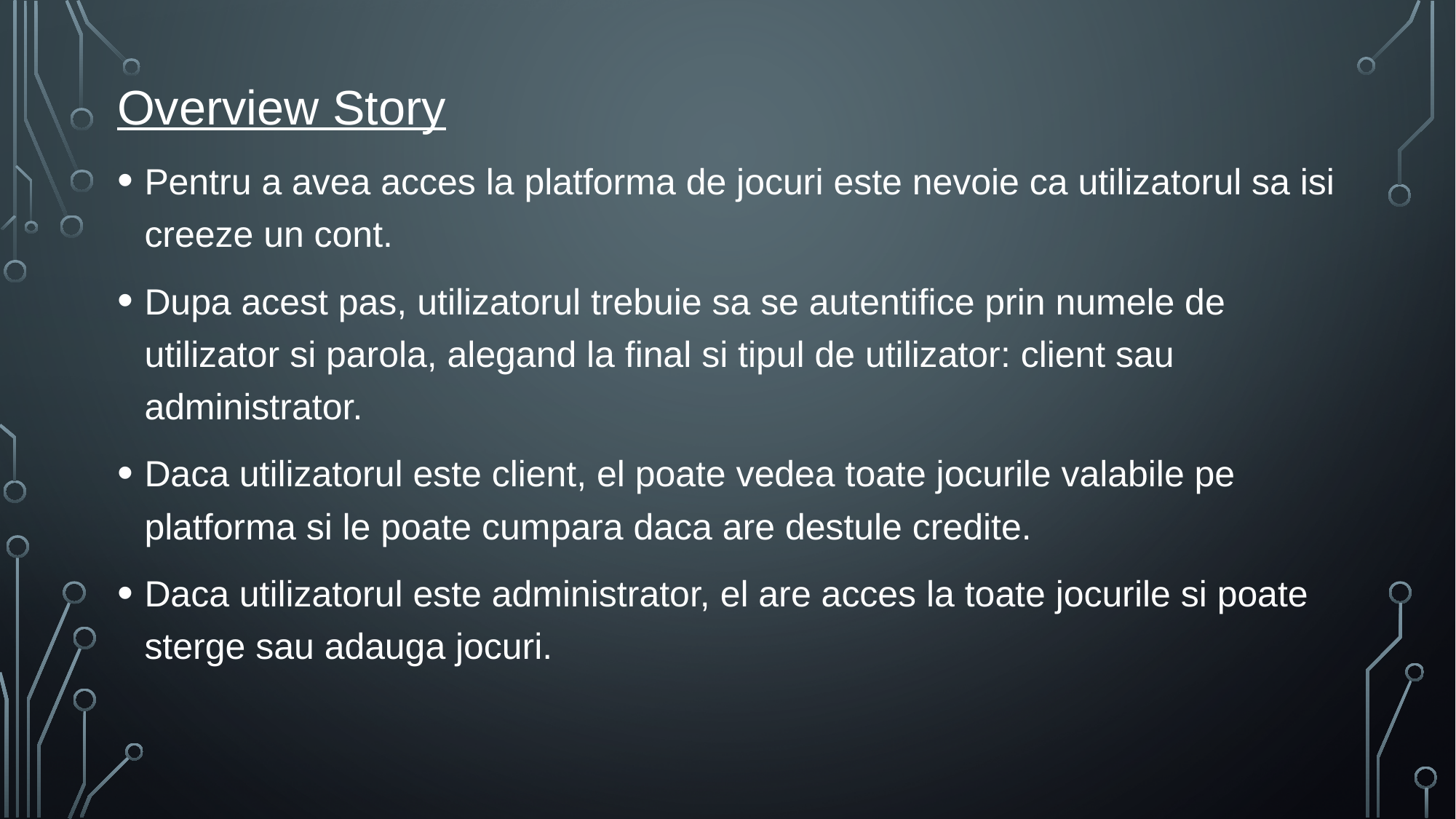

Overview Story
Pentru a avea acces la platforma de jocuri este nevoie ca utilizatorul sa isi creeze un cont.
Dupa acest pas, utilizatorul trebuie sa se autentifice prin numele de utilizator si parola, alegand la final si tipul de utilizator: client sau administrator.
Daca utilizatorul este client, el poate vedea toate jocurile valabile pe platforma si le poate cumpara daca are destule credite.
Daca utilizatorul este administrator, el are acces la toate jocurile si poate sterge sau adauga jocuri.